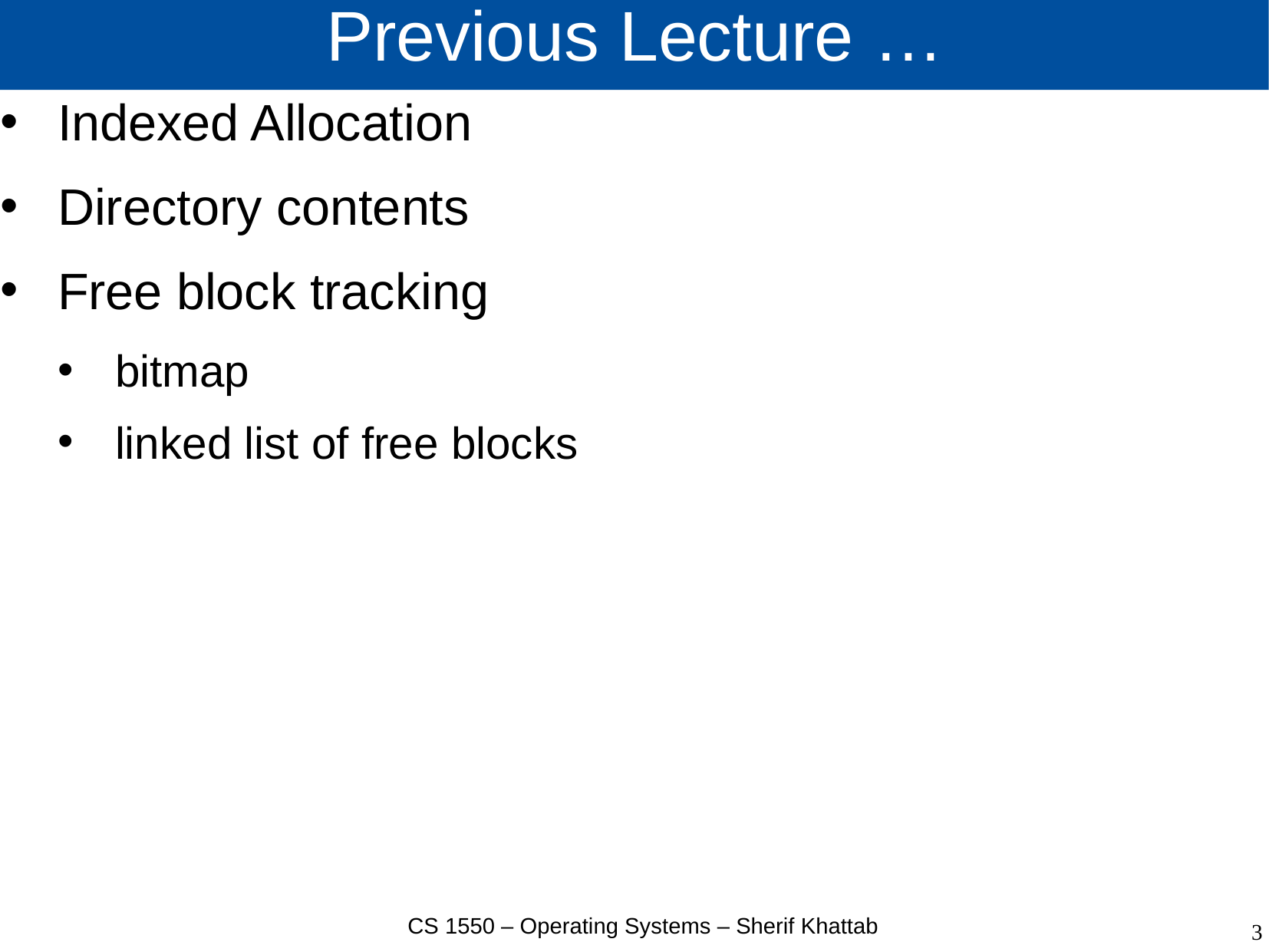

# Previous Lecture …
Indexed Allocation
Directory contents
Free block tracking
bitmap
linked list of free blocks
CS 1550 – Operating Systems – Sherif Khattab
3